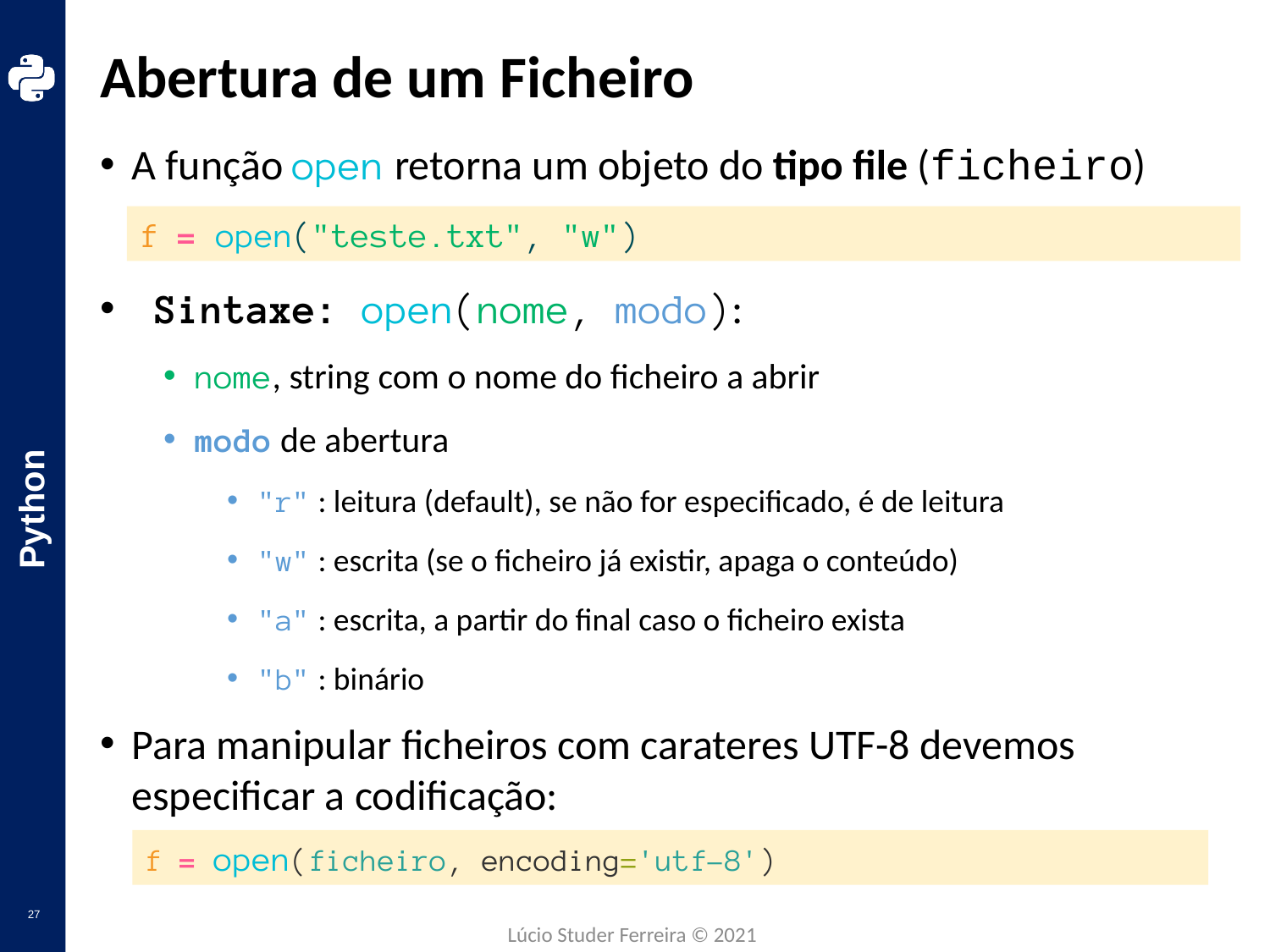

# Abertura de um Ficheiro
A função open retorna um objeto do tipo file (ficheiro)‏

 Sintaxe: open(nome, modo)‏:
nome, string com o nome do ficheiro a abrir
modo de abertura
"r" : leitura (default), se não for especificado, é de leitura‏
"w" : escrita (se o ficheiro já existir, apaga o conteúdo)
"a" : escrita, a partir do final caso o ficheiro exista
"b" : binário
Para manipular ficheiros com carateres UTF-8 devemos especificar a codificação:

f = open("teste.txt", "w")
f = open(ficheiro, encoding='utf-8')